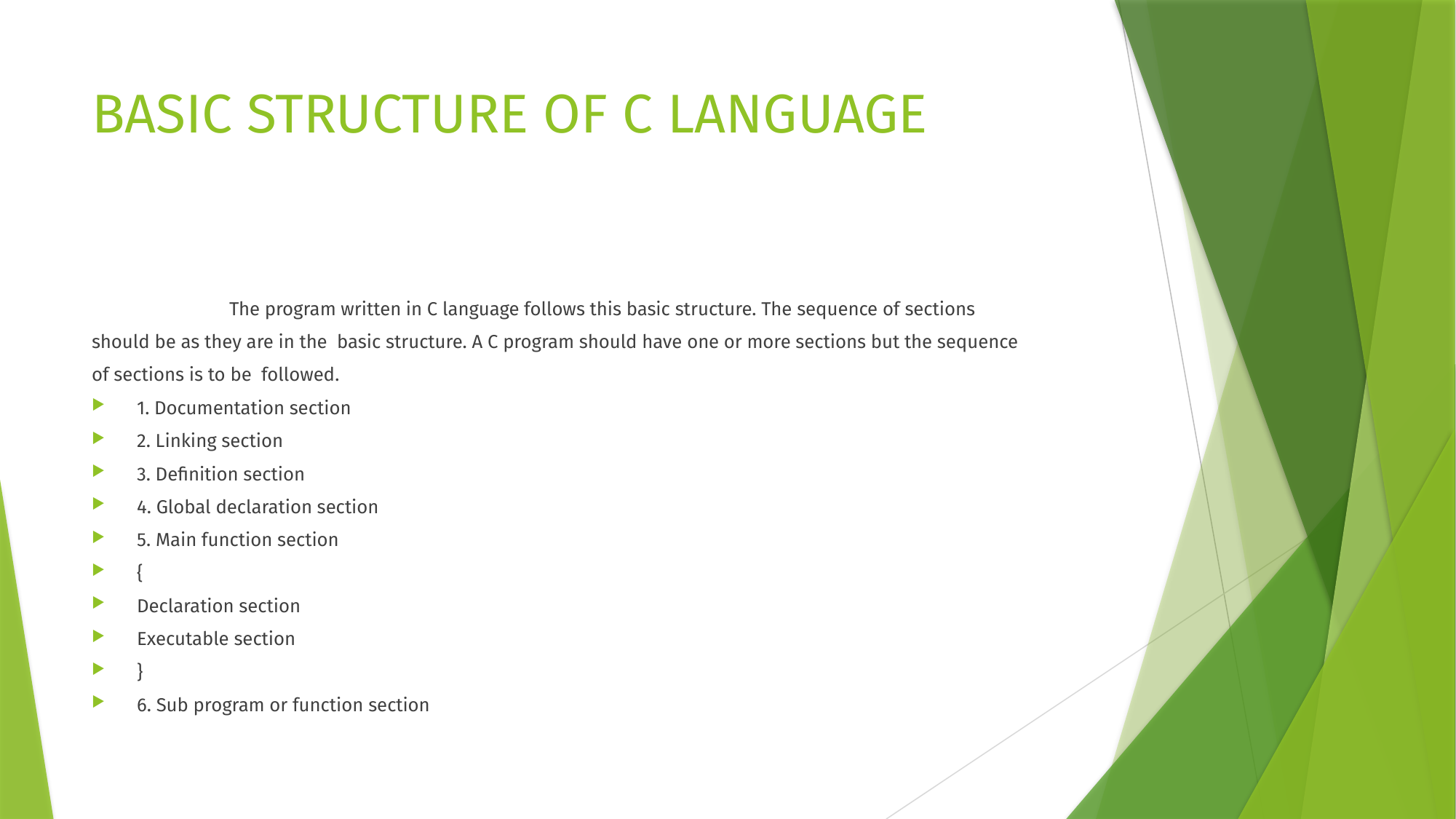

# BASIC STRUCTURE OF C LANGUAGE

                            The program written in C language follows this basic structure. The sequence of sections
should be as they are in the  basic structure. A C program should have one or more sections but the sequence
of sections is to be  followed.
1. Documentation section
2. Linking section
3. Definition section
4. Global declaration section
5. Main function section
{
Declaration section
Executable section
}
6. Sub program or function section